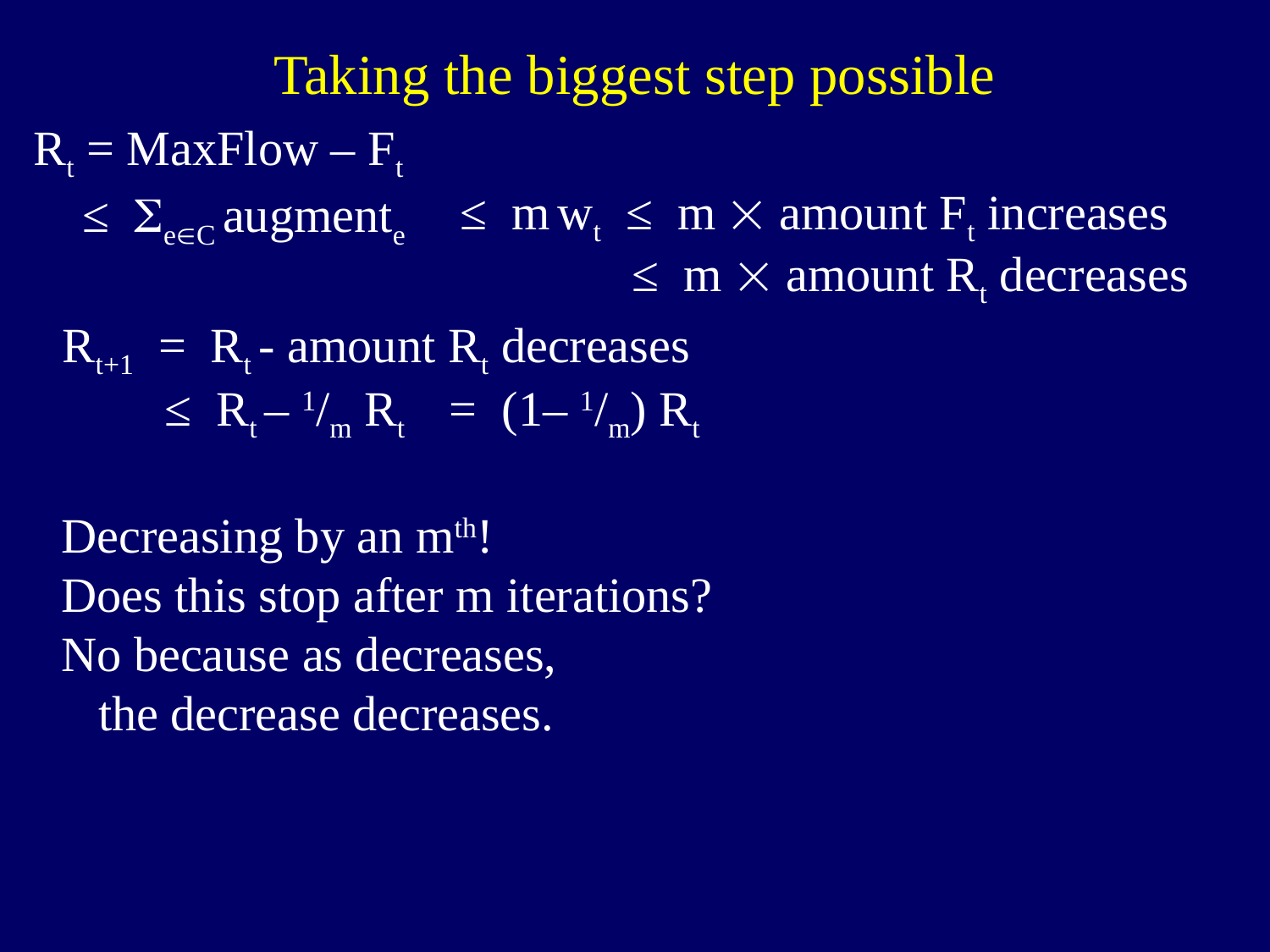

Taking the biggest step possible
Rt = MaxFlow – Ft
    ≤  Σe∈C augmente
≤  m wt  ≤  m × amount Ft increases
≤  m × amount Rt decreases
Rt+1  =  Rt - amount Rt decreases
≤  Rt – 1/m Rt
=  (1– 1/m) Rt
Decreasing by an mth!
Does this stop after m iterations?
No because as decreases,
   the decrease decreases.